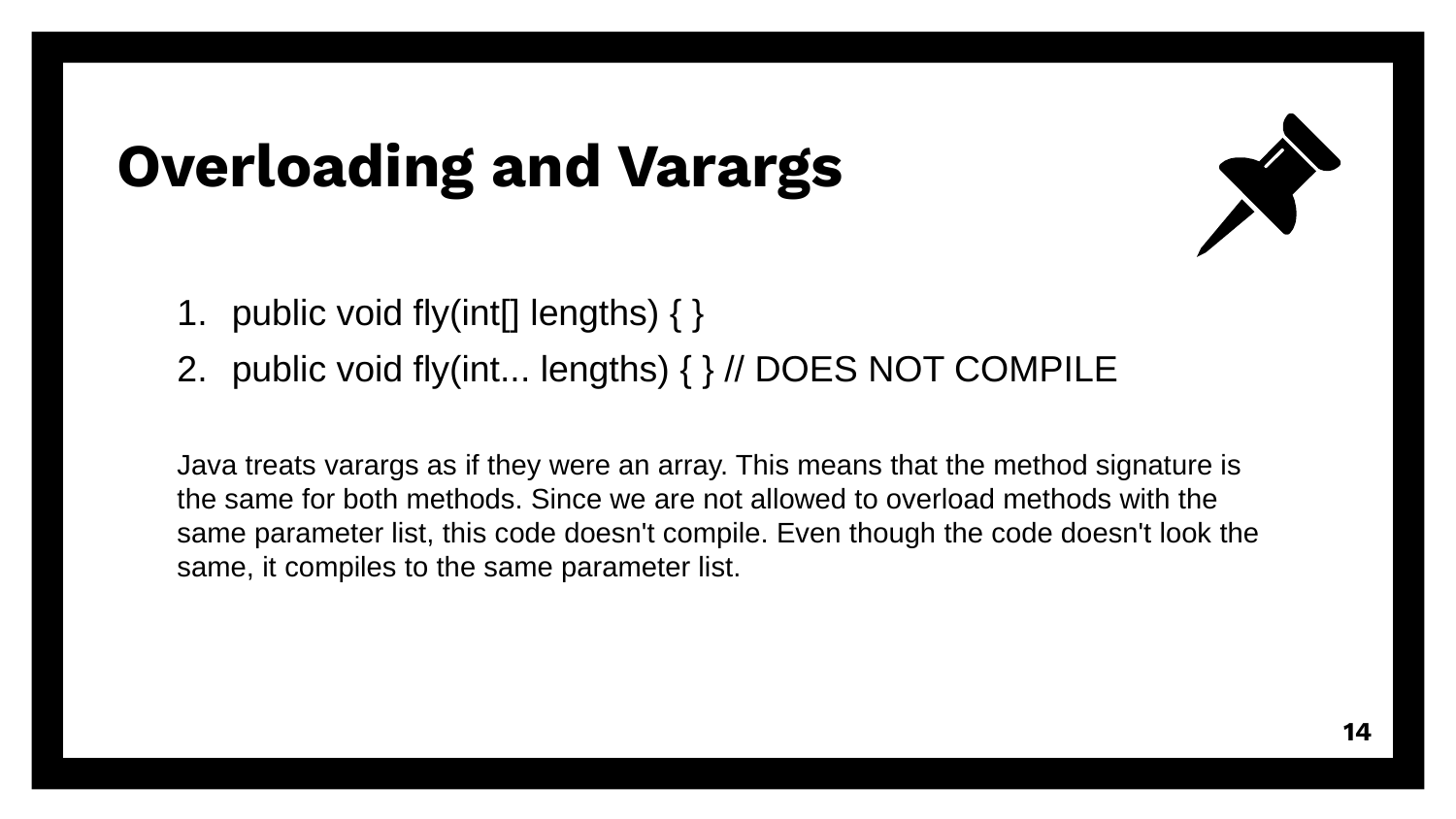

# Overloading and Varargs

public void fly(int[] lengths) { }
public void fly(int... lengths) { } // DOES NOT COMPILE

Java treats varargs as if they were an array. This means that the method signature is the same for both methods. Since we are not allowed to overload methods with the same parameter list, this code doesn't compile. Even though the code doesn't look the same, it compiles to the same parameter list.

14